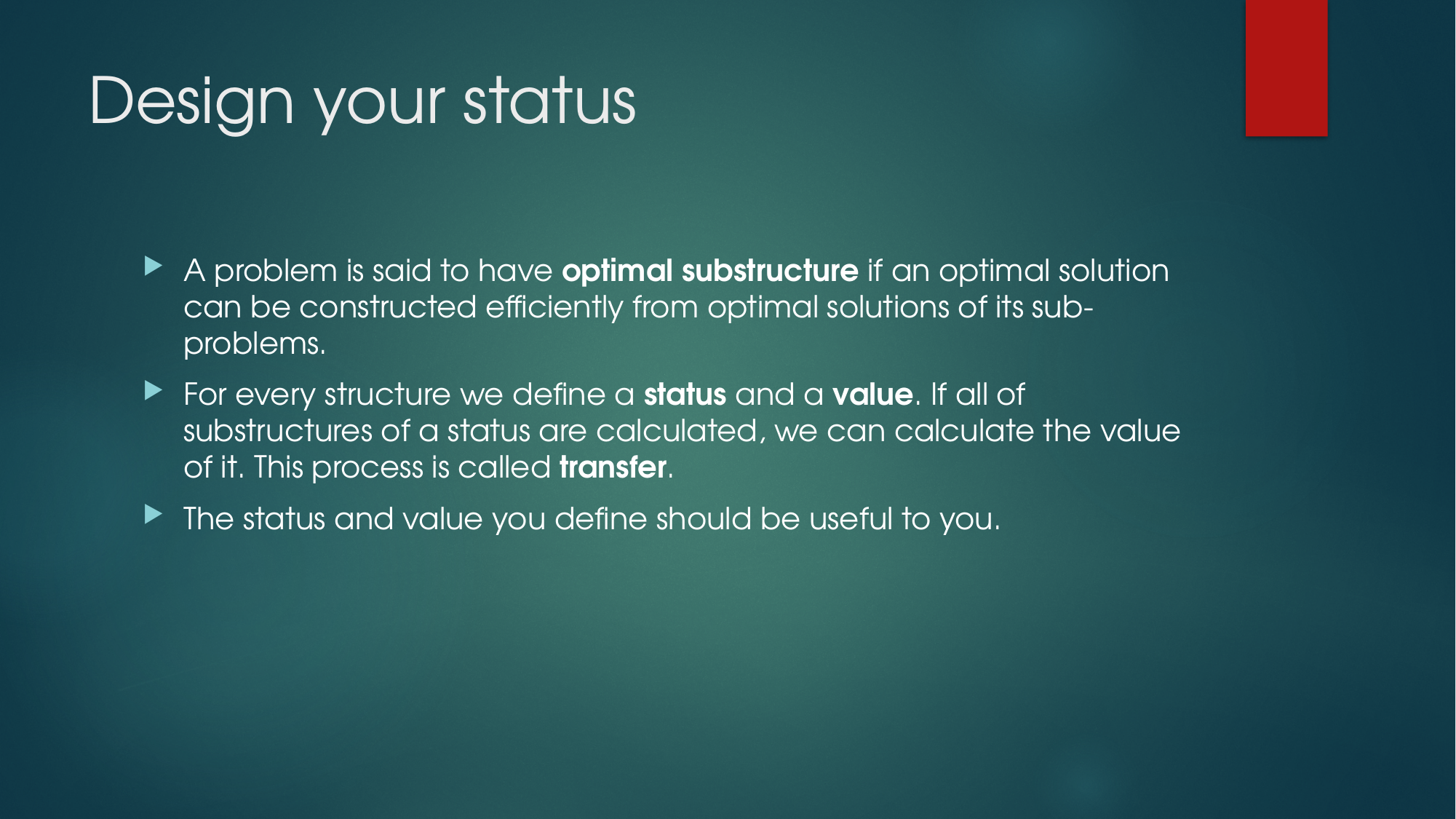

# Design your status
A problem is said to have optimal substructure if an optimal solution can be constructed efficiently from optimal solutions of its sub-problems.
For every structure we define a status and a value. If all of substructures of a status are calculated, we can calculate the value of it. This process is called transfer.
The status and value you define should be useful to you.